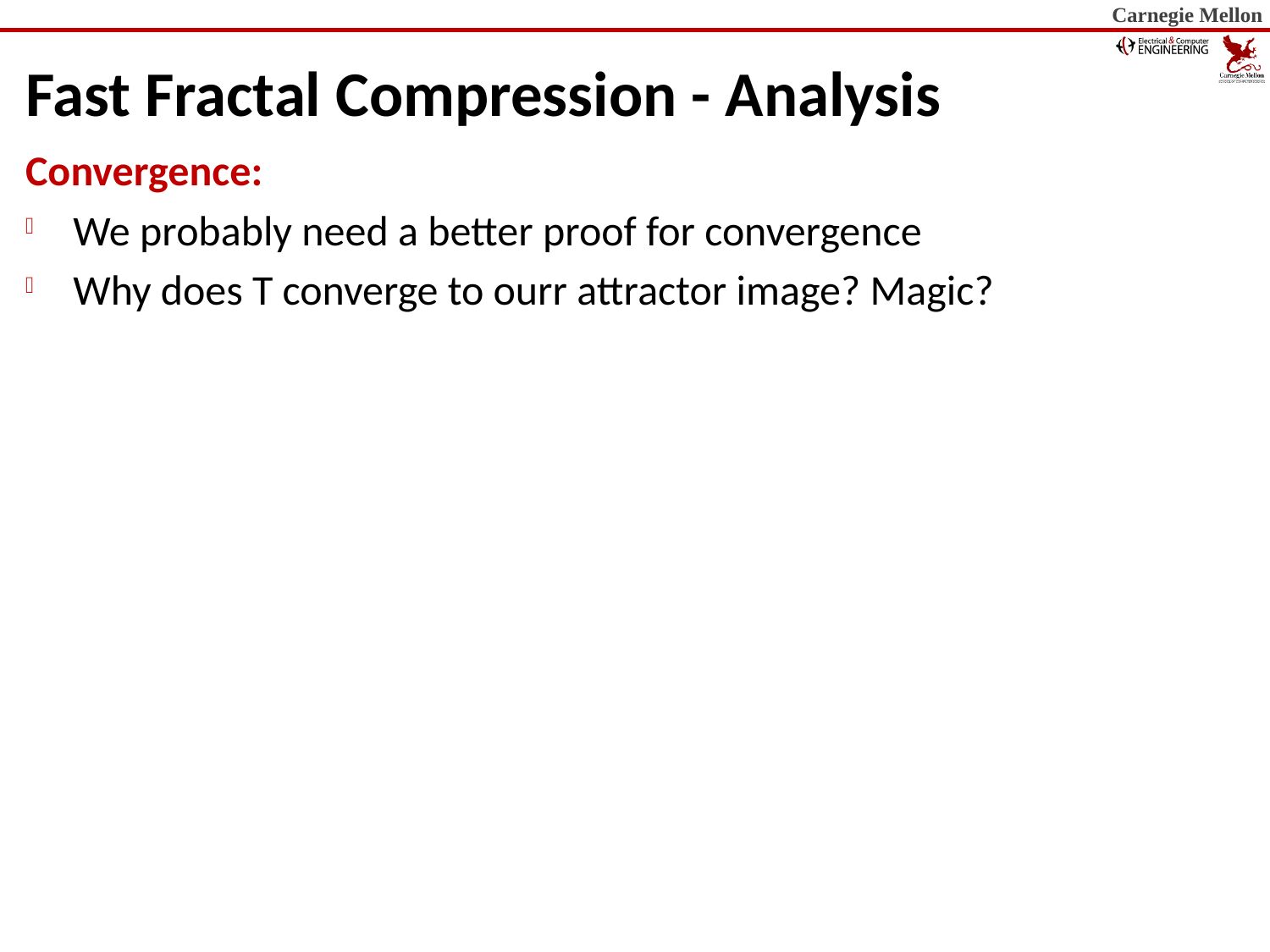

# Fast Fractal Compression - Analysis
Convergence:
We probably need a better proof for convergence
Why does T converge to ourr attractor image? Magic?